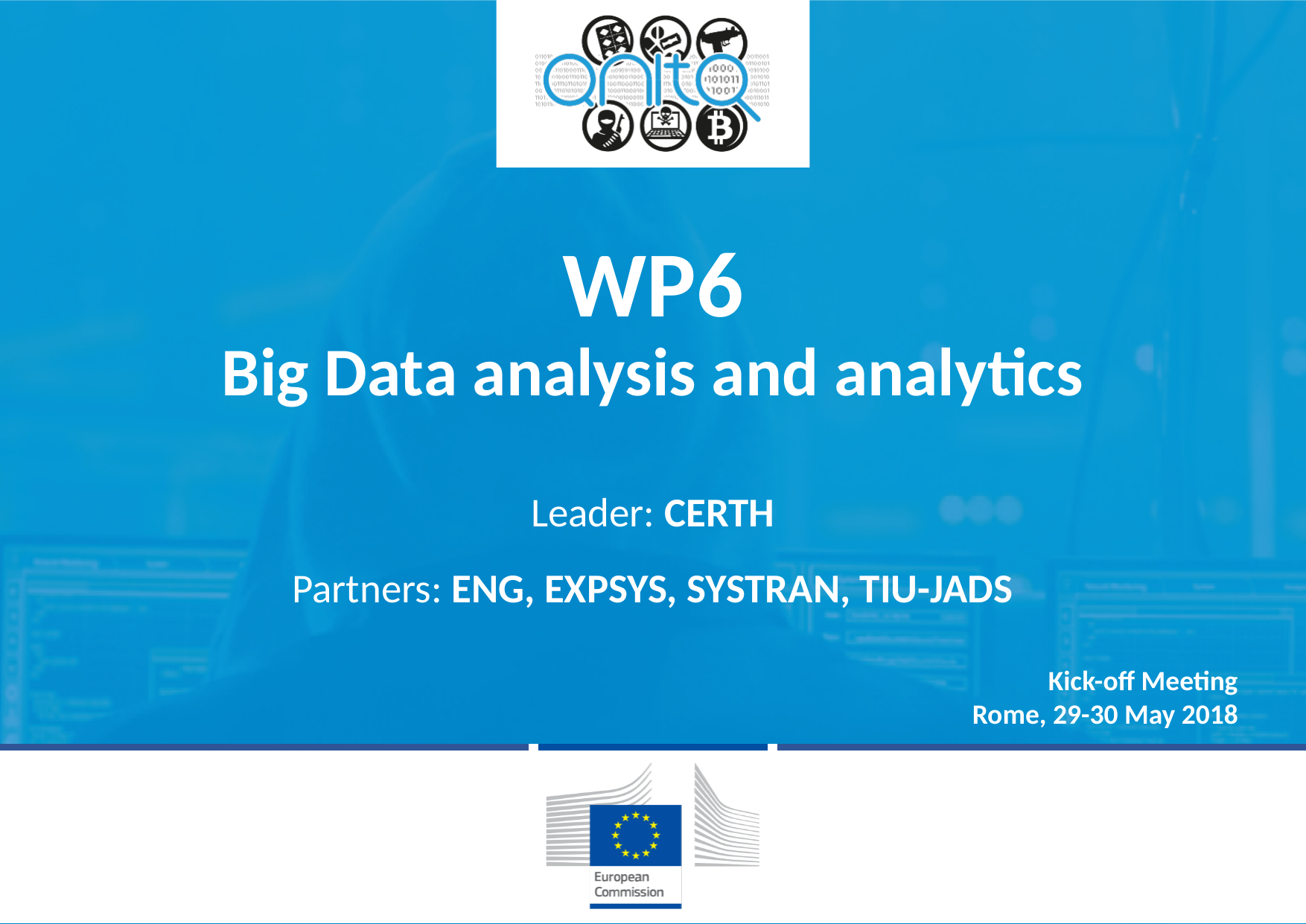

# WP6 Big Data analysis and analytics
Leader: CERTH
Partners: ENG, EXPSYS, SYSTRAN, TIU-JADS
Kick-off Meeting
Rome, 29-30 May 2018